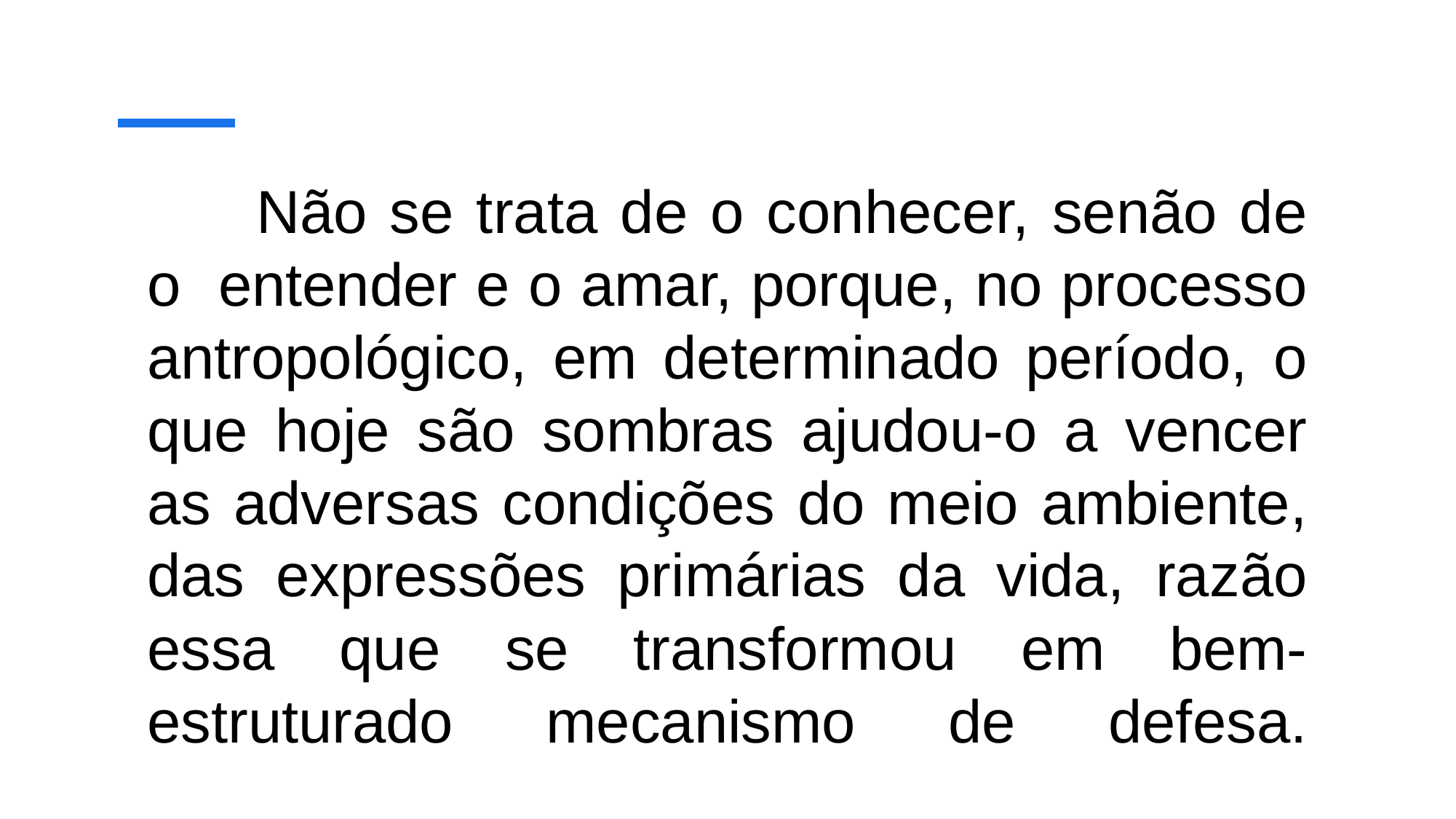

# Não se trata de o conhecer, senão de o  entender e o amar, porque, no processo antropológico, em determinado período, o que hoje são sombras ajudou-o a vencer as adversas condições do meio ambiente, das expressões primárias da vida, razão essa que se transformou em bem-estruturado mecanismo de defesa.